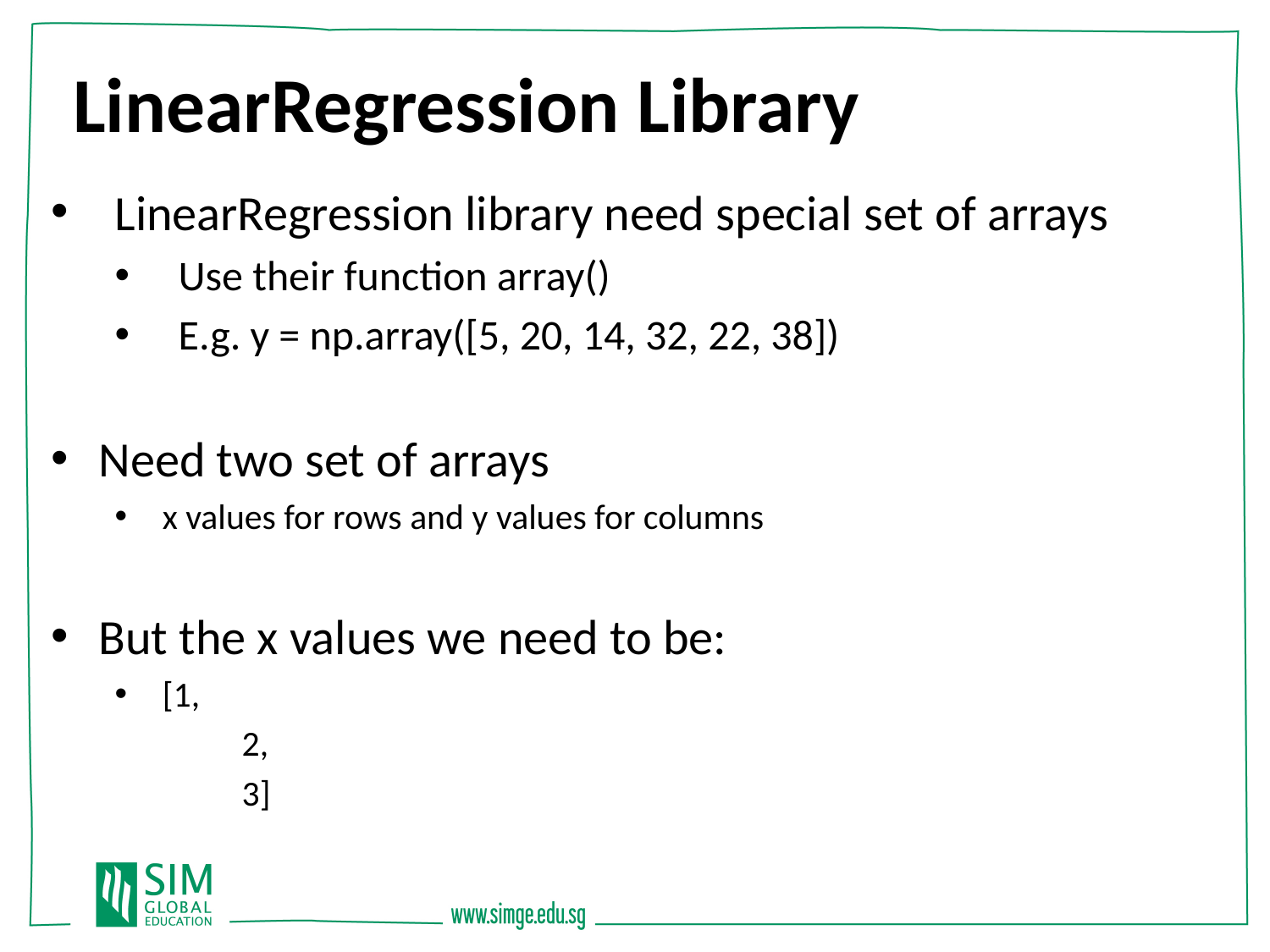

LinearRegression Library
LinearRegression library need special set of arrays
Use their function array()
E.g. y = np.array([5, 20, 14, 32, 22, 38])

Need two set of arrays
x values for rows and y values for columns

But the x values we need to be:
[1,
	2,
	3]